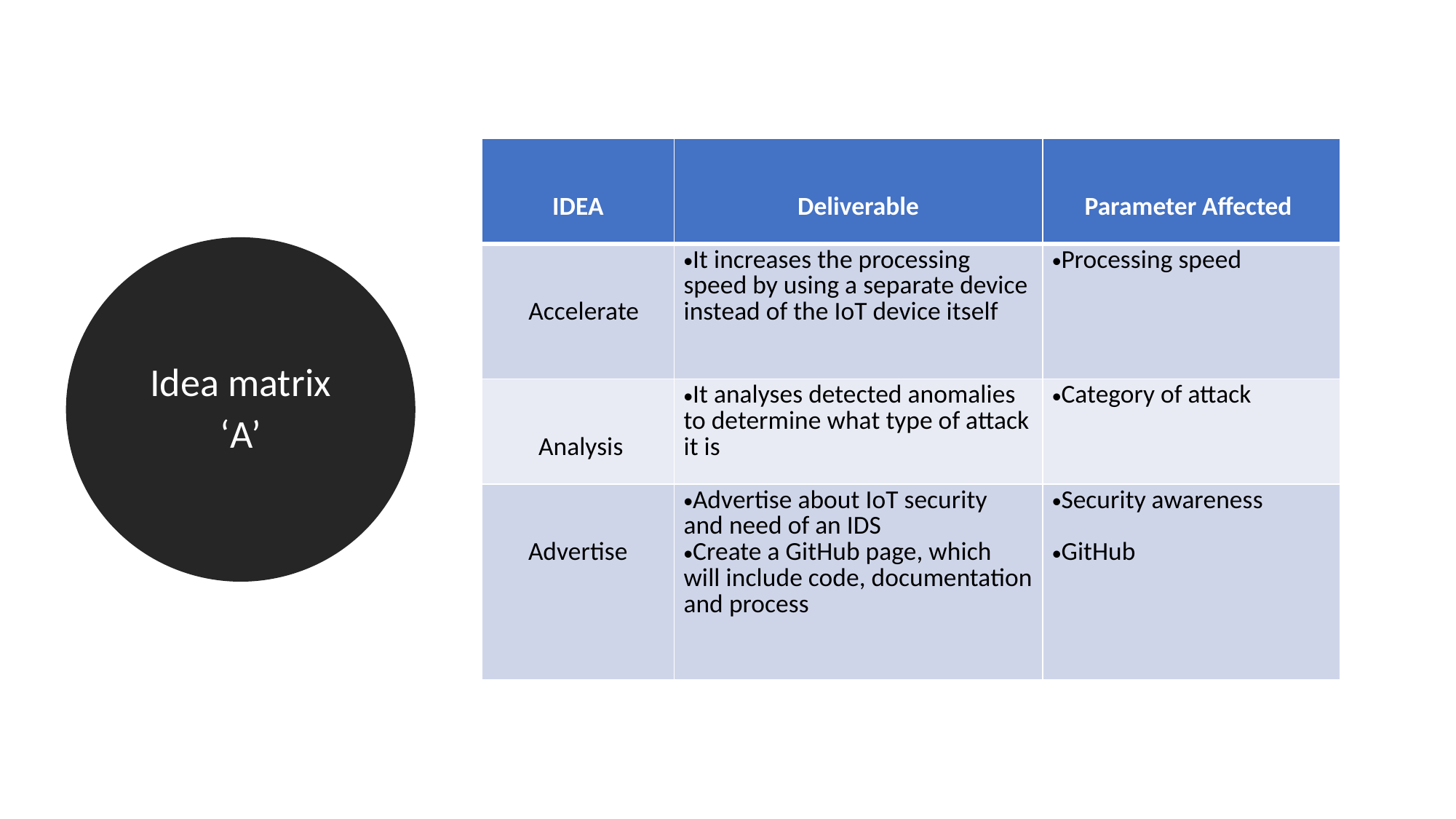

| IDEA | Deliverable | Parameter Affected |
| --- | --- | --- |
| Accelerate | It increases the processing speed by using a separate device instead of the IoT device itself | Processing speed |
| Analysis | It analyses detected anomalies to determine what type of attack it is | Category of attack |
| Advertise | Advertise about IoT security and need of an IDS Create a GitHub page, which will include code, documentation and process | Security awareness GitHub |
Idea matrix
‘A’